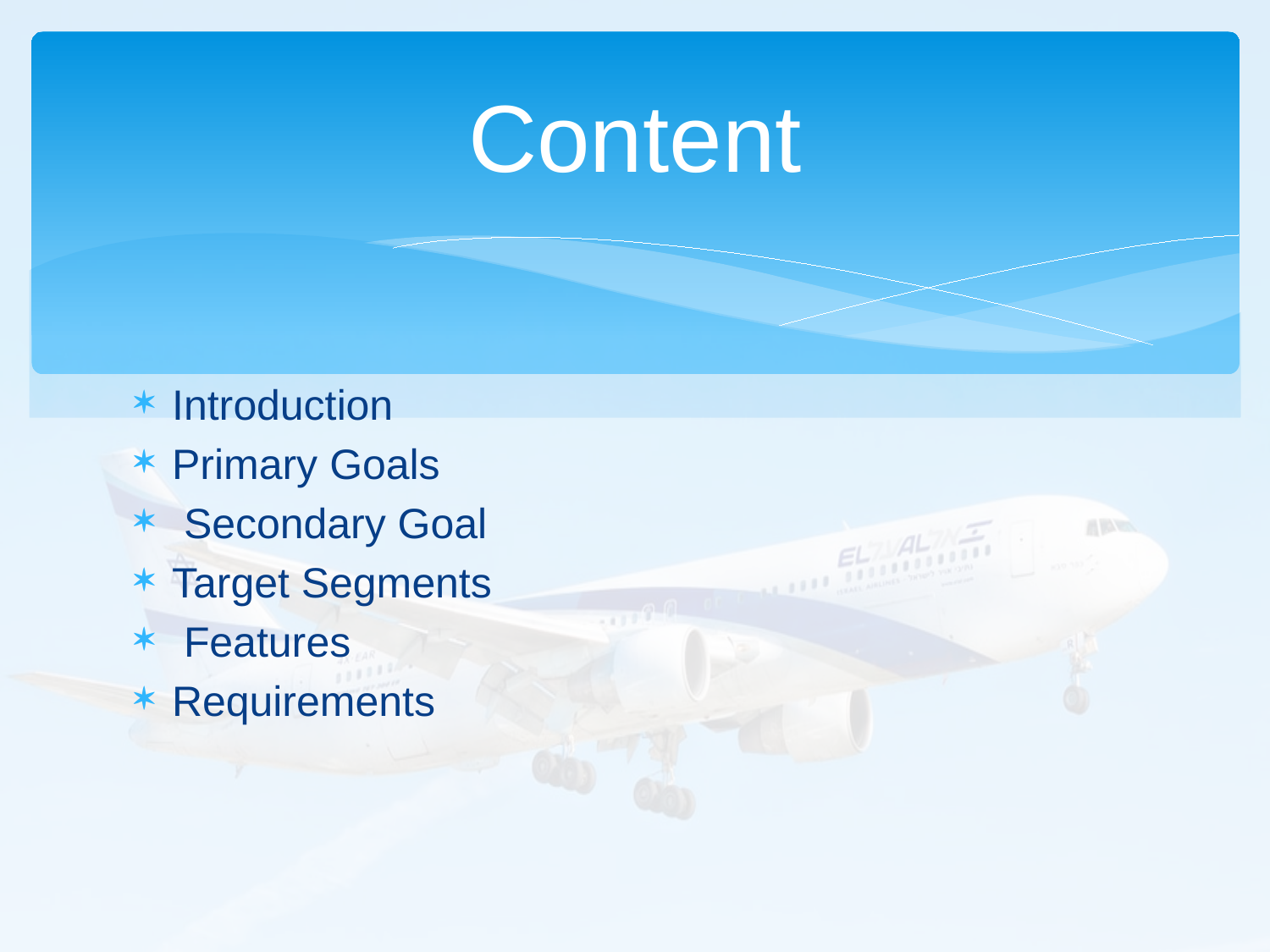

# Content
Introduction
Primary Goals
 Secondary Goal
Target Segments
 Features
Requirements